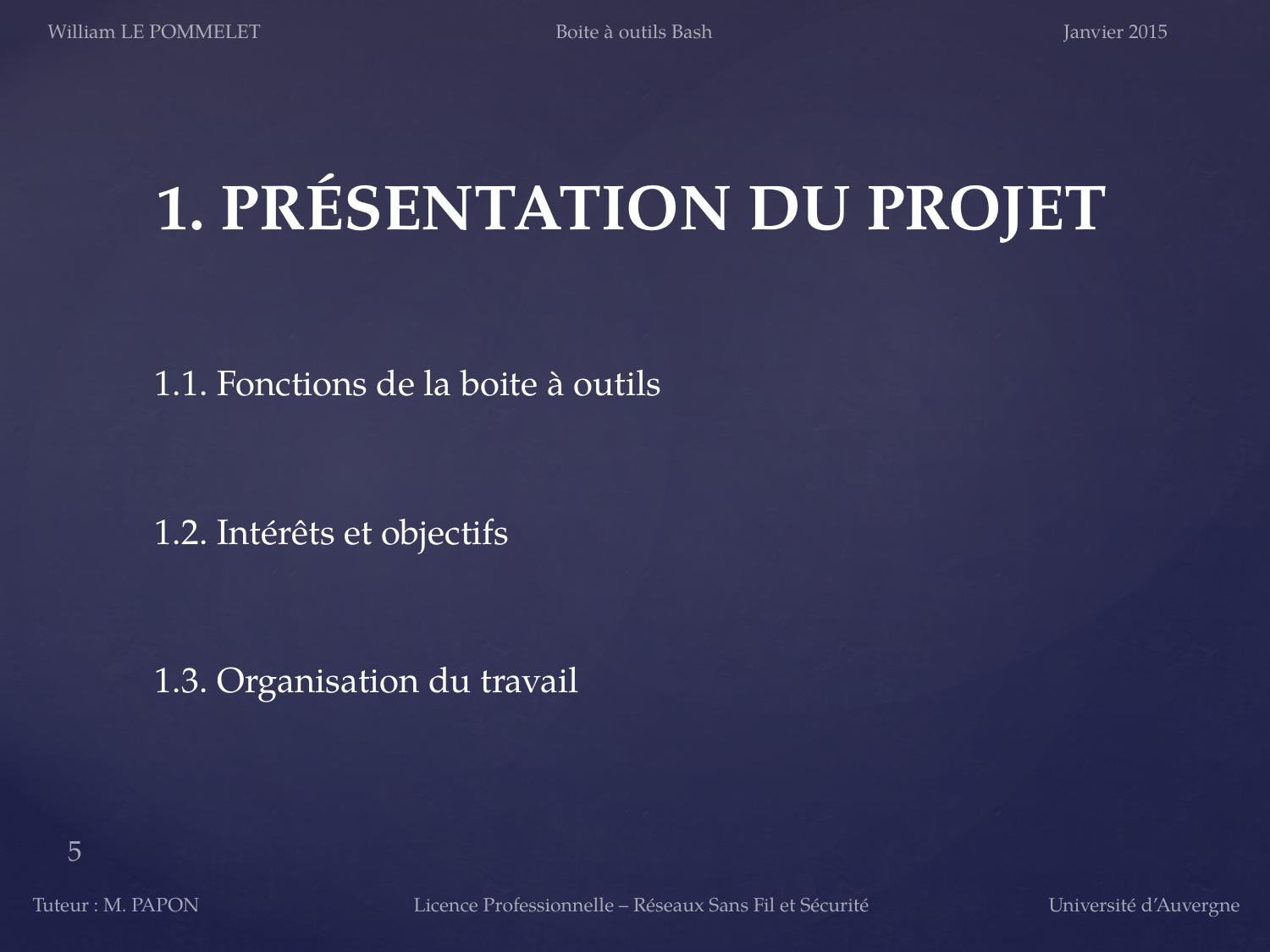

William LE POMMELET			Boite à outils Bash			Janvier 2015

1. PRÉSENTATION DU PROJET
1.1. Fonctions de la boite à outils

1.2. Intérêts et objectifs

1.3. Organisation du travail
5
Tuteur : M. PAPON		Licence Professionnelle – Réseaux Sans Fil et Sécurité 		Université d’Auvergne